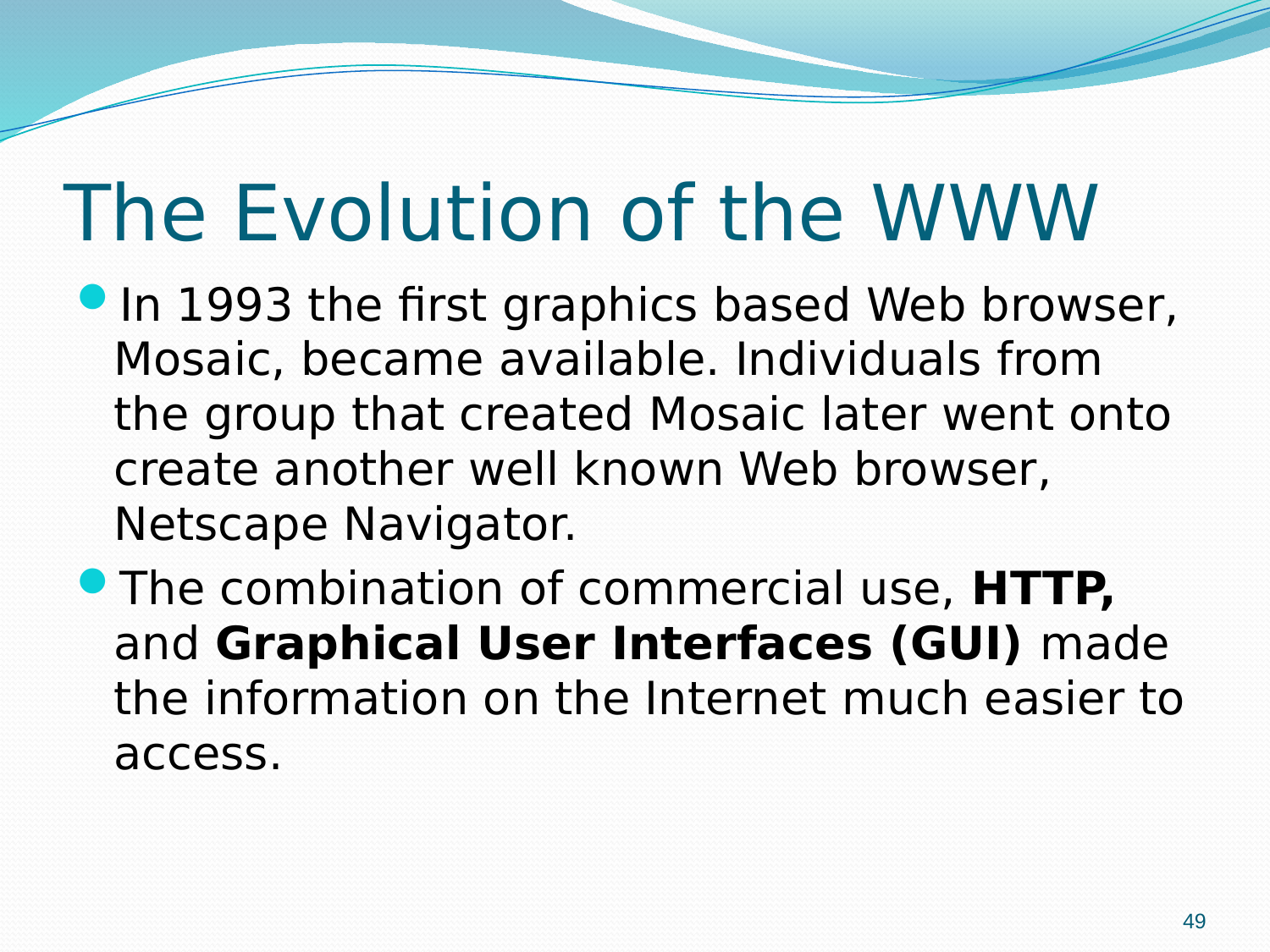

# The Evolution of the WWW
In 1993 the first graphics based Web browser, Mosaic, became available. Individuals from the group that created Mosaic later went onto create another well known Web browser, Netscape Navigator.
The combination of commercial use, HTTP, and Graphical User Interfaces (GUI) made the information on the Internet much easier to access.

49